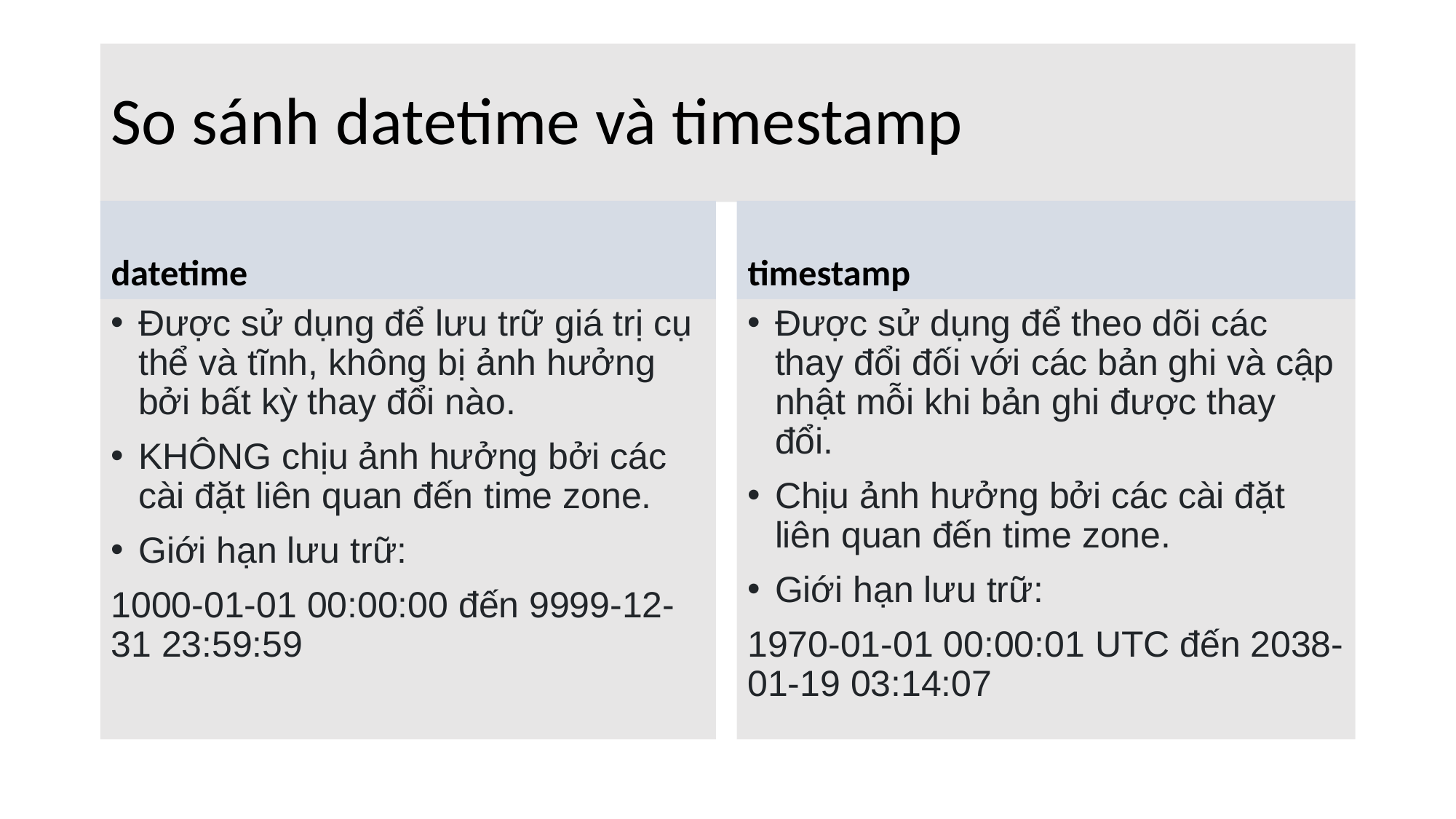

# So sánh datetime và timestamp
datetime
timestamp
Được sử dụng để lưu trữ giá trị cụ thể và tĩnh, không bị ảnh hưởng bởi bất kỳ thay đổi nào.
KHÔNG chịu ảnh hưởng bởi các cài đặt liên quan đến time zone.
Giới hạn lưu trữ:
1000-01-01 00:00:00 đến 9999-12-31 23:59:59
Được sử dụng để theo dõi các thay đổi đối với các bản ghi và cập nhật mỗi khi bản ghi được thay đổi.
Chịu ảnh hưởng bởi các cài đặt liên quan đến time zone.
Giới hạn lưu trữ:
1970-01-01 00:00:01 UTC đến 2038-01-19 03:14:07